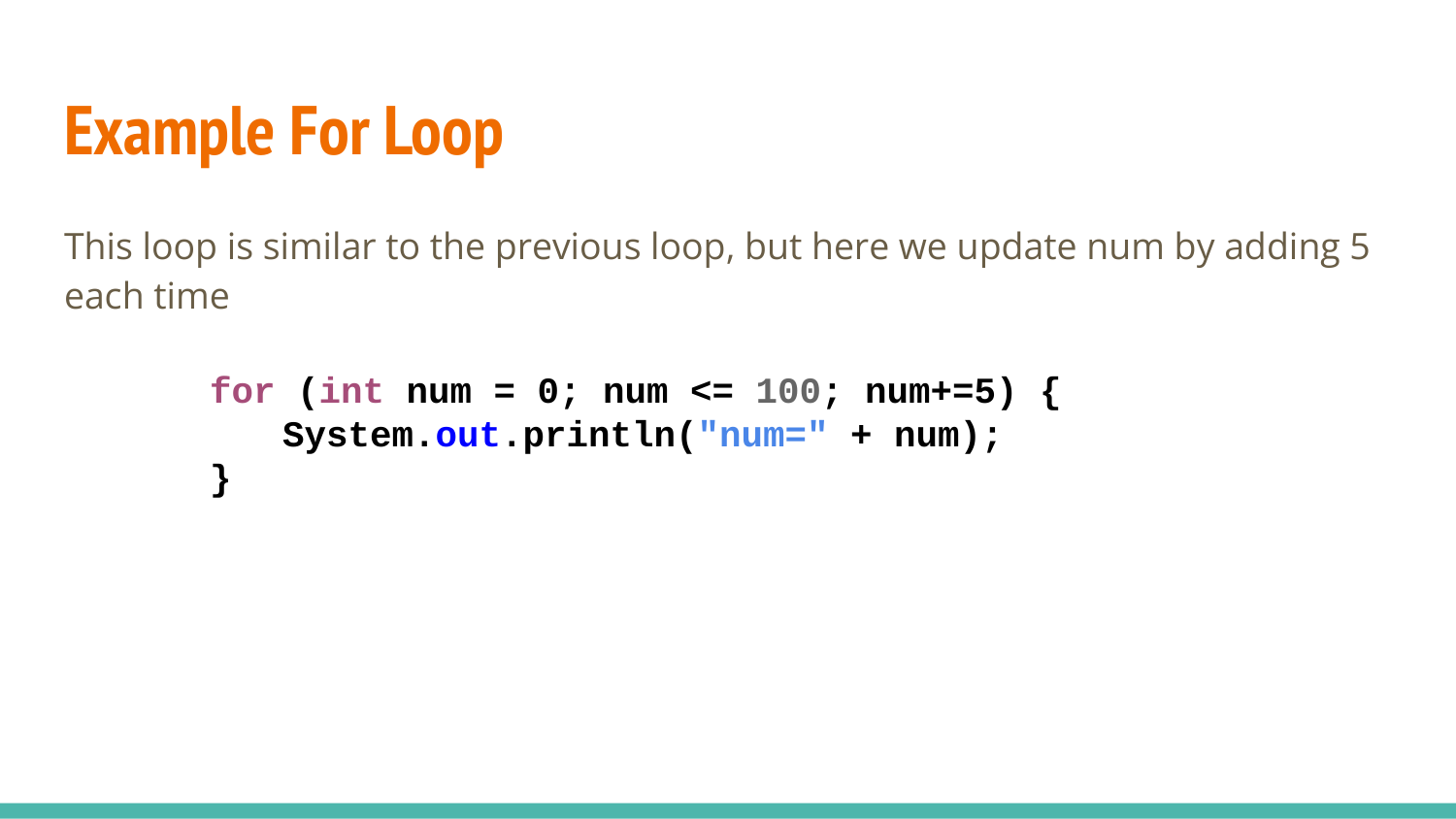

# Example For Loop
This loop is similar to the previous loop, but here we update num by adding 5 each time

for (int num = 0; num <= 100; num+=5) {
System.out.println("num=" + num);
}